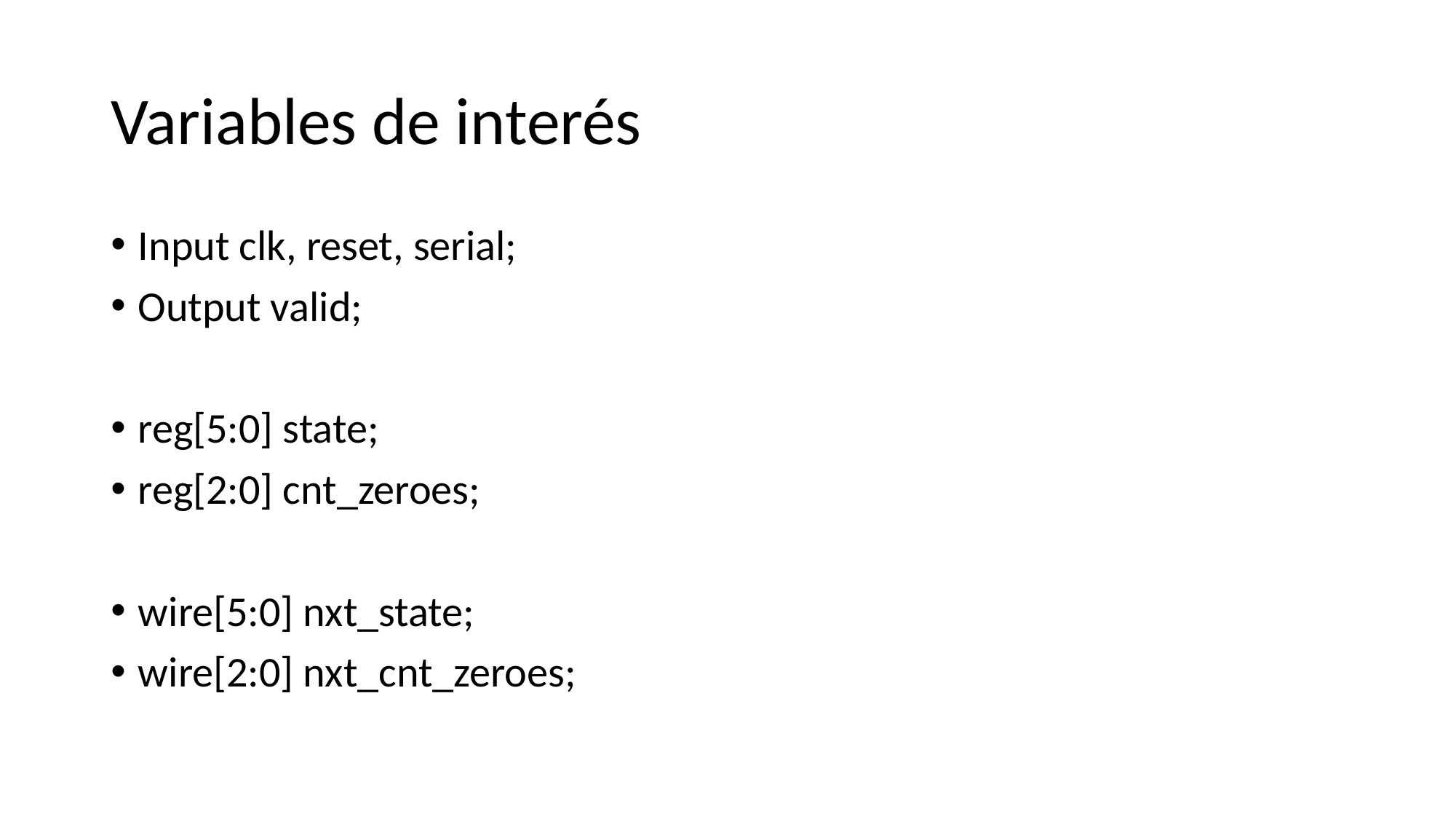

# Variables de interés
Input clk, reset, serial;
Output valid;

reg[5:0] state;
reg[2:0] cnt_zeroes;

wire[5:0] nxt_state;
wire[2:0] nxt_cnt_zeroes;